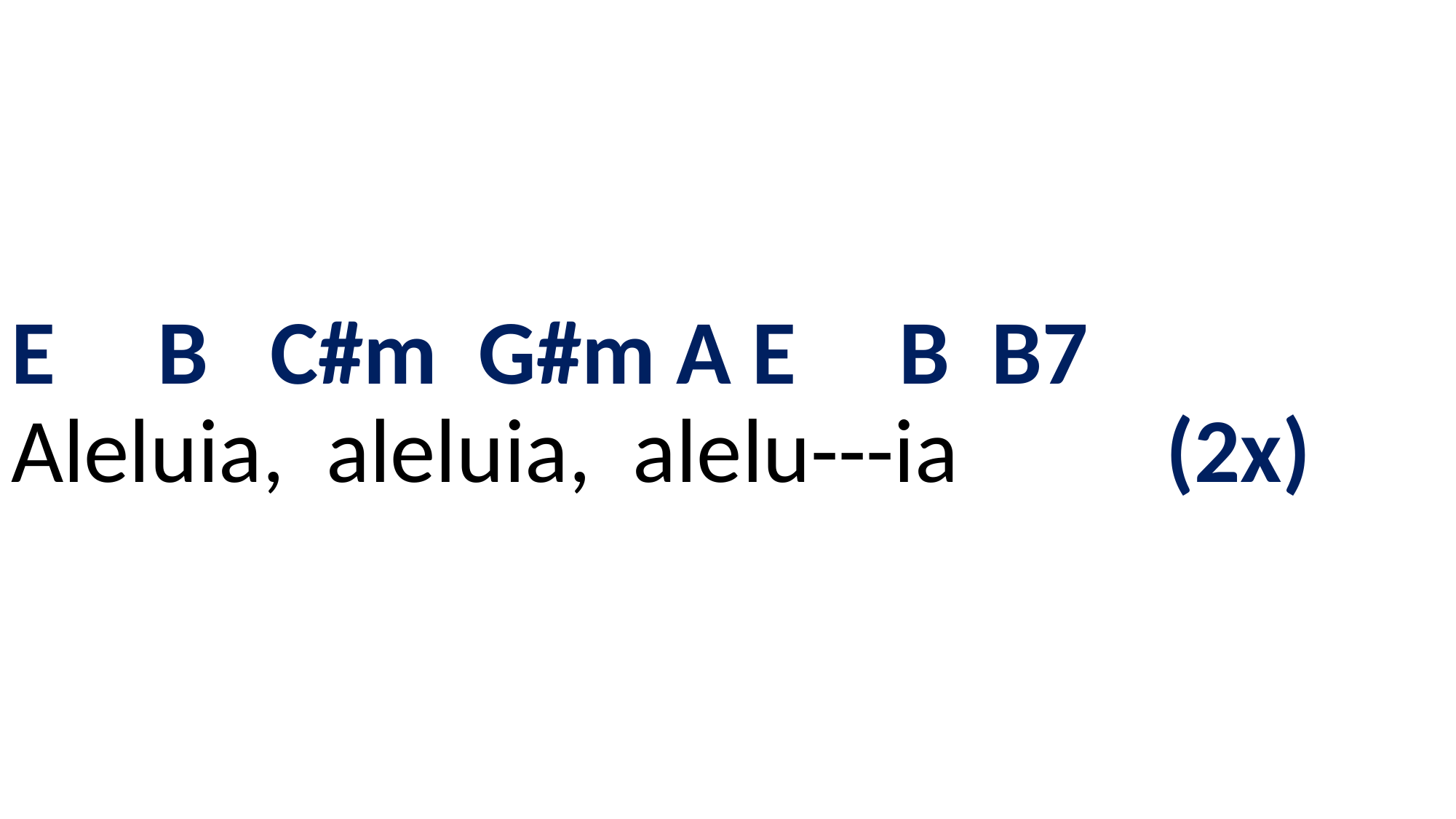

# E     B   C#m  G#m A E     B  B7 Aleluia,  aleluia,  alelu---ia          (2x)